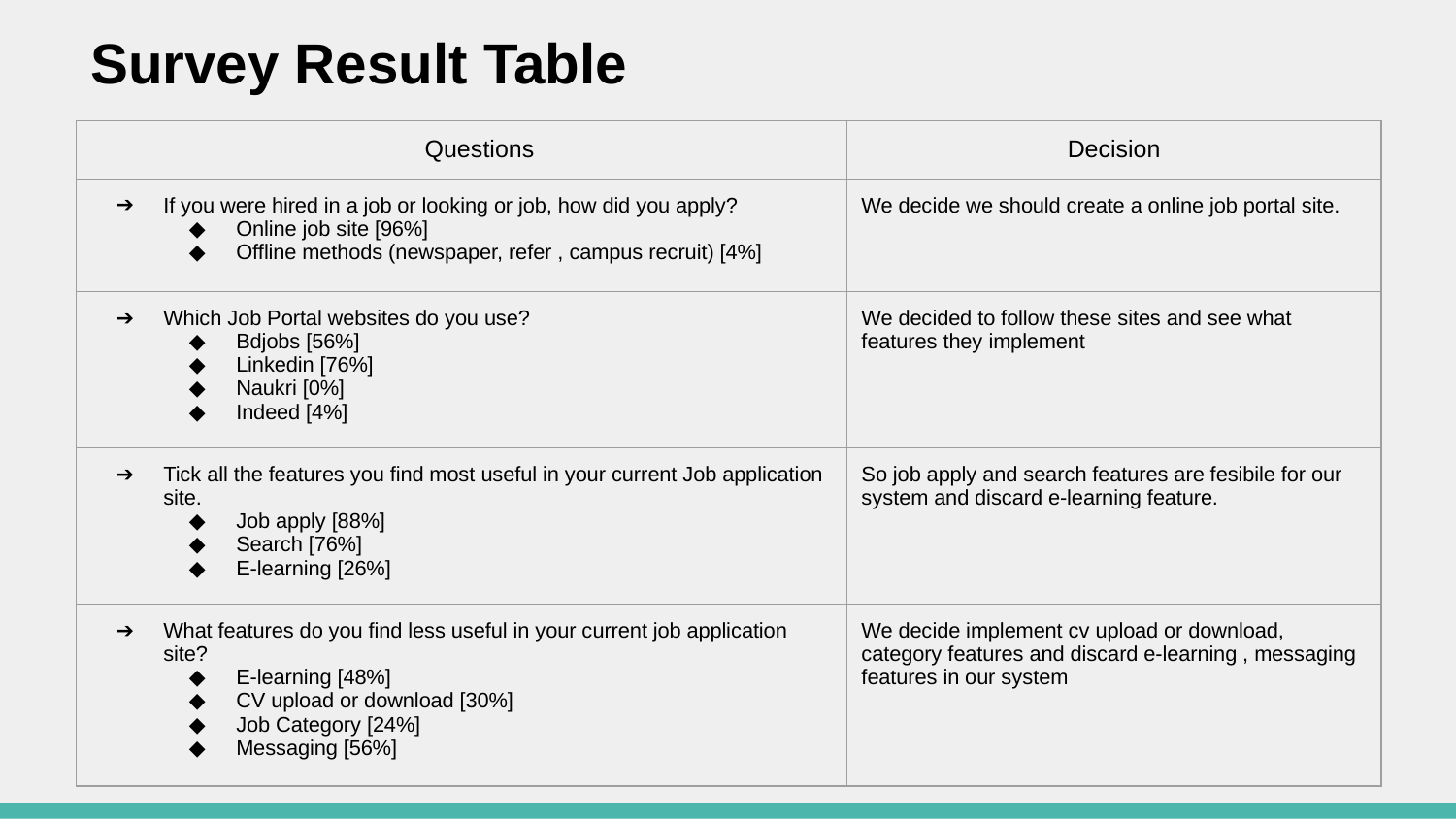

Survey Result Table
| Questions | Decision |
| --- | --- |
| If you were hired in a job or looking or job, how did you apply? Online job site [96%] Offline methods (newspaper, refer , campus recruit) [4%] | We decide we should create a online job portal site. |
| Which Job Portal websites do you use? Bdjobs [56%] Linkedin [76%] Naukri [0%] Indeed [4%] | We decided to follow these sites and see what features they implement |
| Tick all the features you find most useful in your current Job application site. Job apply [88%] Search [76%] E-learning [26%] | So job apply and search features are fesibile for our system and discard e-learning feature. |
| What features do you find less useful in your current job application site? E-learning [48%] CV upload or download [30%] Job Category [24%] Messaging [56%] | We decide implement cv upload or download, category features and discard e-learning , messaging features in our system |